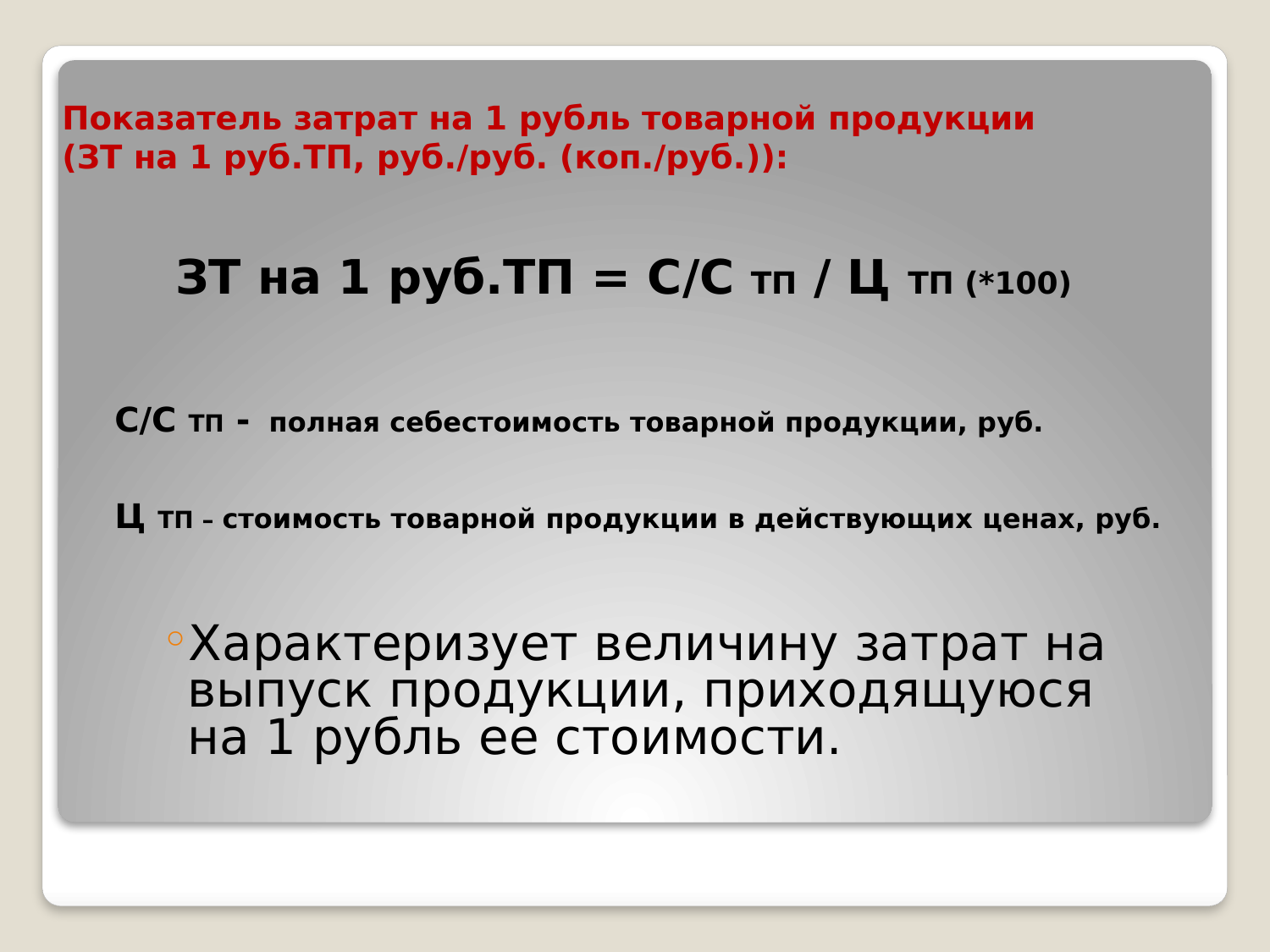

# Показатель затрат на 1 рубль товарной продукции (ЗТ на 1 руб.ТП, руб./руб. (коп./руб.)):
ЗТ на 1 руб.ТП = С/С ТП / Ц ТП (*100)

С/С ТП - полная себестоимость товарной продукции, руб.

Ц ТП – стоимость товарной продукции в действующих ценах, руб.

Характеризует величину затрат на выпуск продукции, приходящуюся на 1 рубль ее стоимости.